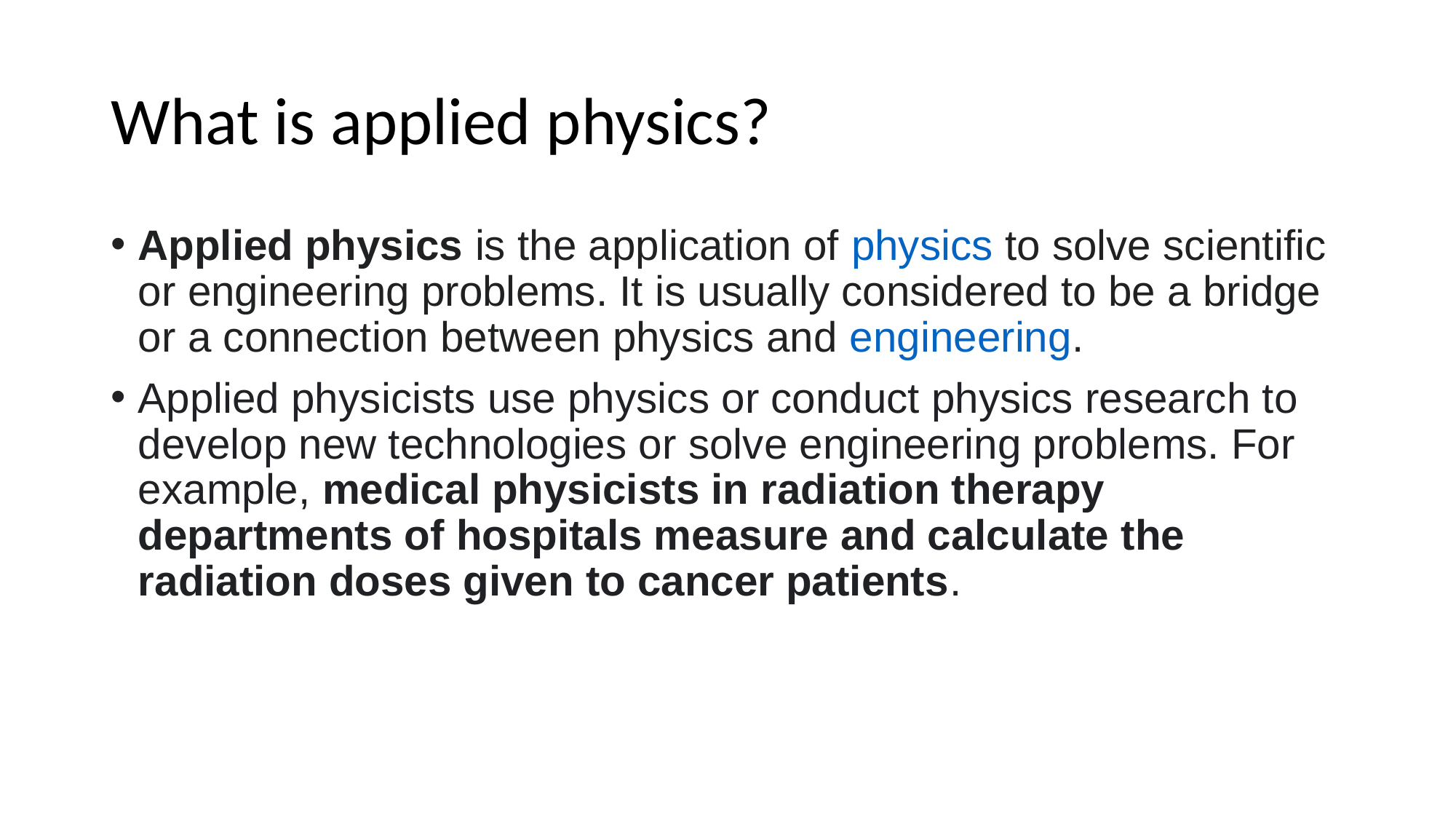

# What is applied physics?
Applied physics is the application of physics to solve scientific or engineering problems. It is usually considered to be a bridge or a connection between physics and engineering.
Applied physicists use physics or conduct physics research to develop new technologies or solve engineering problems. For example, medical physicists in radiation therapy departments of hospitals measure and calculate the radiation doses given to cancer patients.